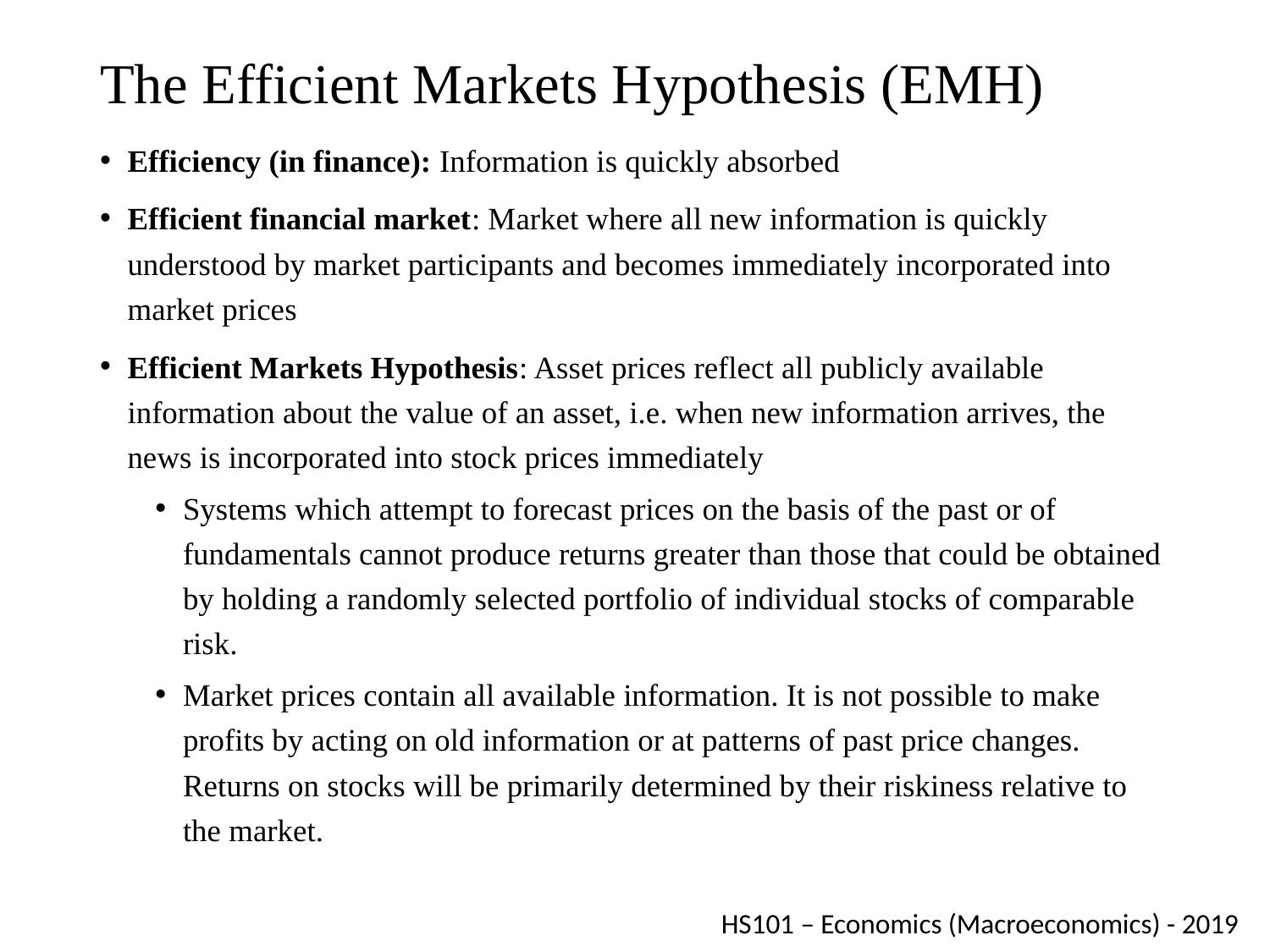

# The Efficient Markets Hypothesis (EMH)
Efficiency (in finance): Information is quickly absorbed
Efficient financial market: Market where all new information is quickly understood by market participants and becomes immediately incorporated into market prices
Efficient Markets Hypothesis: Asset prices reflect all publicly available information about the value of an asset, i.e. when new information arrives, the news is incorporated into stock prices immediately
Systems which attempt to forecast prices on the basis of the past or of fundamentals cannot produce returns greater than those that could be obtained by holding a randomly selected portfolio of individual stocks of comparable risk.
Market prices contain all available information. It is not possible to make profits by acting on old information or at patterns of past price changes. Returns on stocks will be primarily determined by their riskiness relative to the market.
HS101 – Economics (Macroeconomics) - 2019